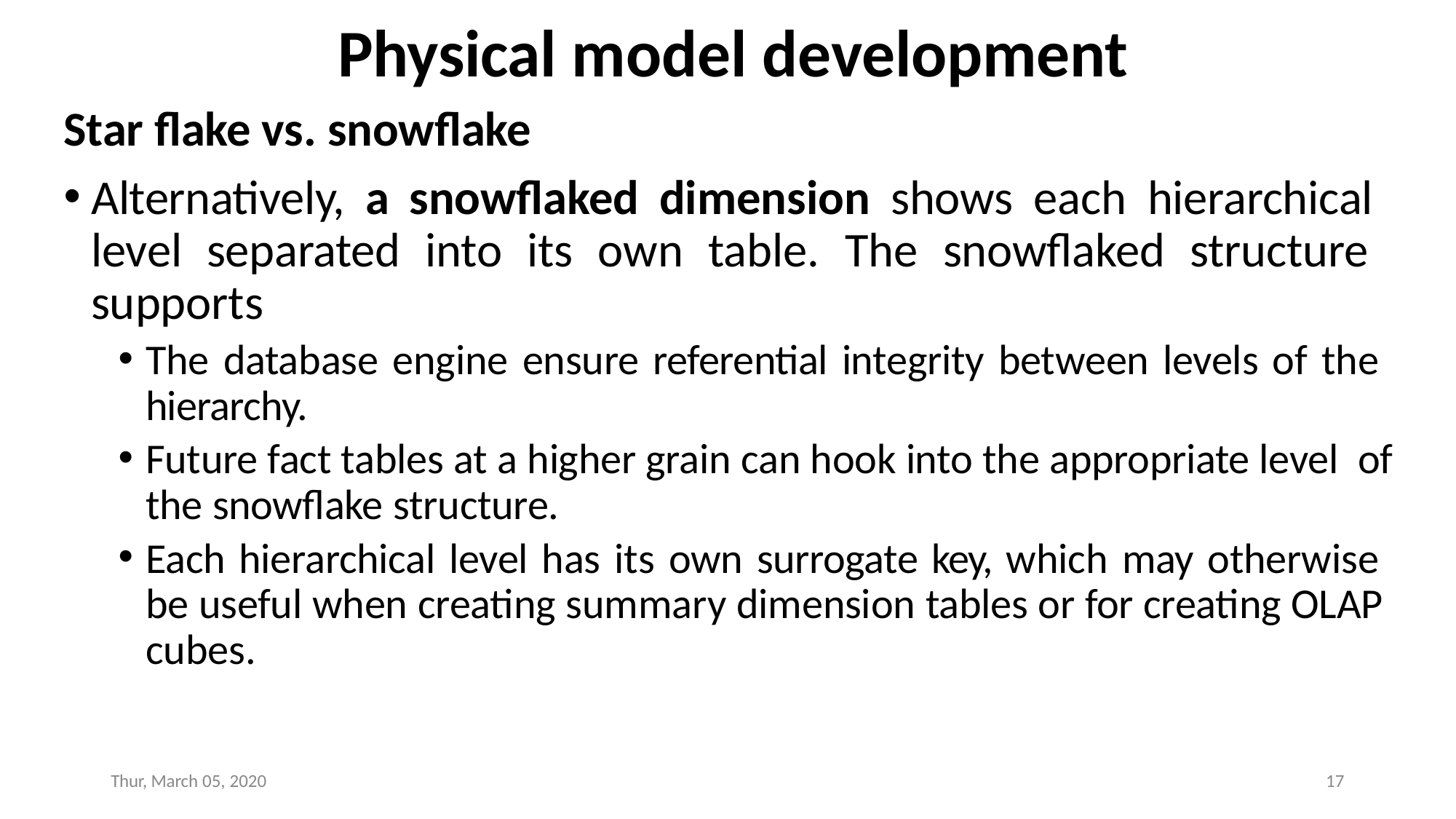

# Physical model development
Star flake vs. snowflake
Alternatively, a snowflaked dimension shows each hierarchical  level separated into its own table. The snowflaked structure  supports
The database engine ensure referential integrity between levels of the  hierarchy.
Future fact tables at a higher grain can hook into the appropriate level  of the snowflake structure.
Each hierarchical level has its own surrogate key, which may otherwise  be useful when creating summary dimension tables or for creating OLAP  cubes.
Thur, March 05, 2020
17